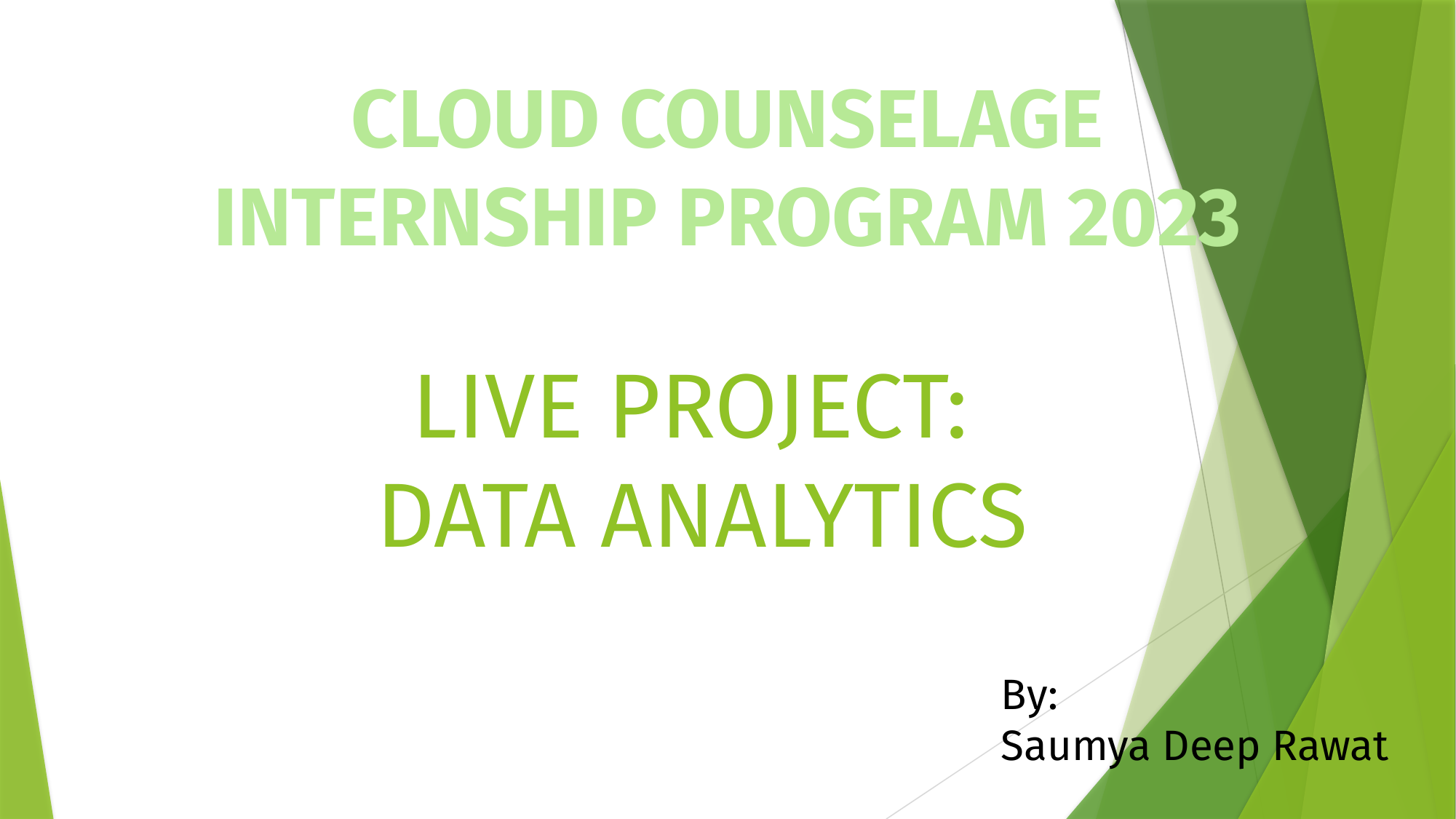

CLOUD COUNSELAGE
INTERNSHIP PROGRAM 2023
LIVE PROJECT:
 DATA ANALYTICS

By:
Saumya Deep Rawat